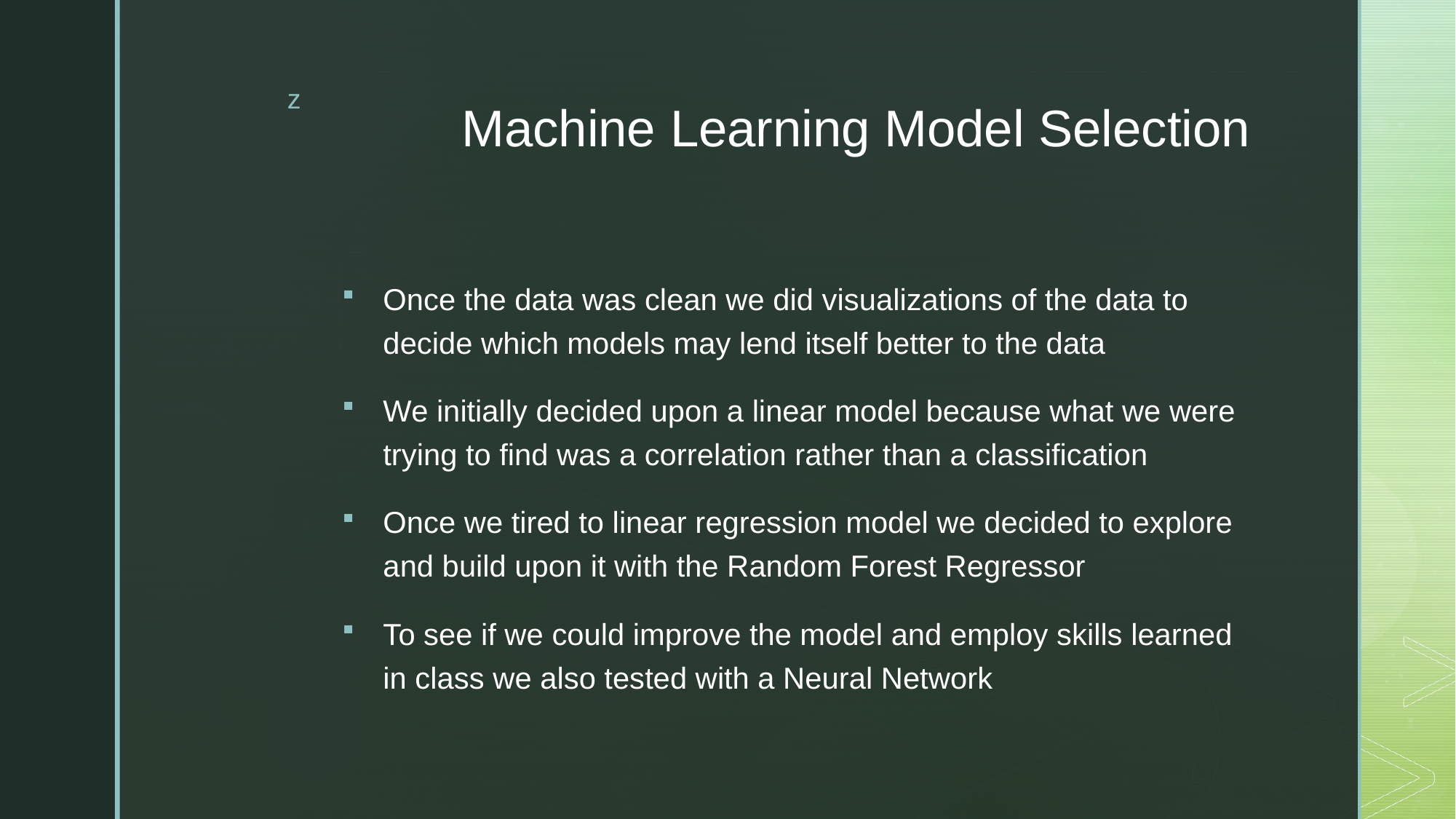

# Machine Learning Model Selection
Once the data was clean we did visualizations of the data to decide which models may lend itself better to the data
We initially decided upon a linear model because what we were trying to find was a correlation rather than a classification
Once we tired to linear regression model we decided to explore and build upon it with the Random Forest Regressor
To see if we could improve the model and employ skills learned in class we also tested with a Neural Network